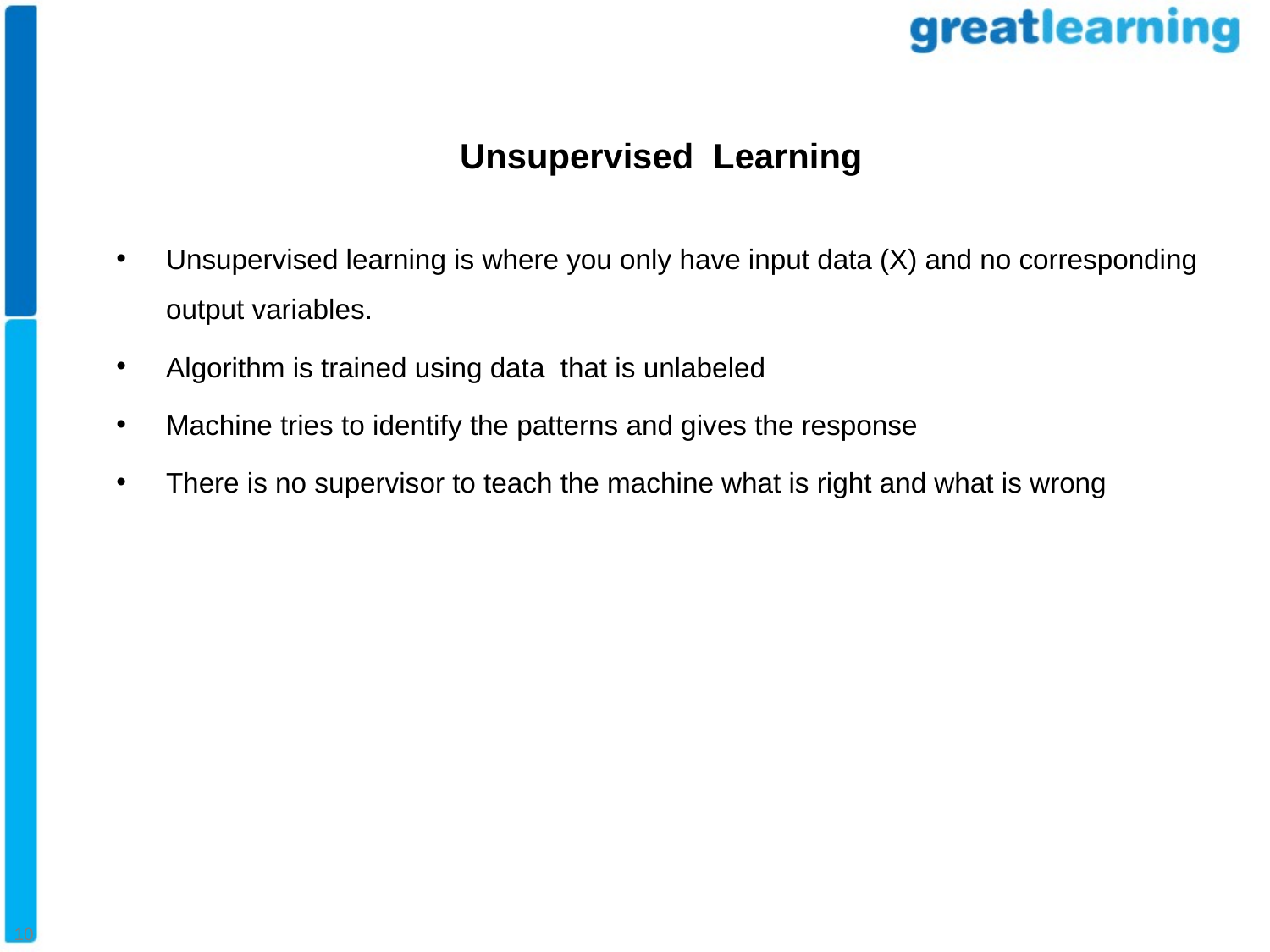

Unsupervised  Learning
Unsupervised learning is where you only have input data (X) and no corresponding output variables.
Algorithm is trained using data  that is unlabeled
Machine tries to identify the patterns and gives the response
There is no supervisor to teach the machine what is right and what is wrong